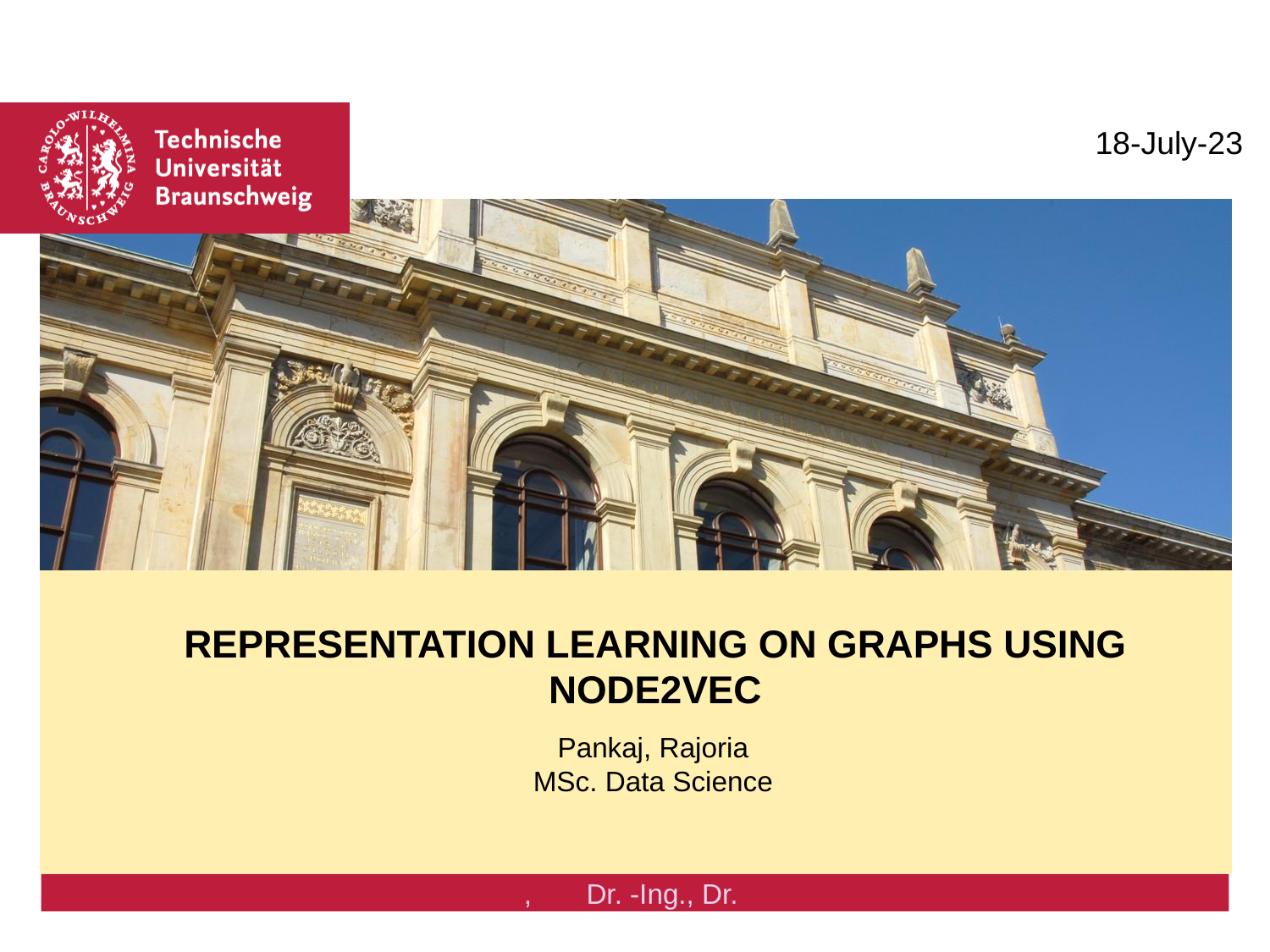

18-July-23
# REPRESENTATION LEARNING ON GRAPHS USING NODE2VEC
Pankaj, Rajoria
MSc. Data Science